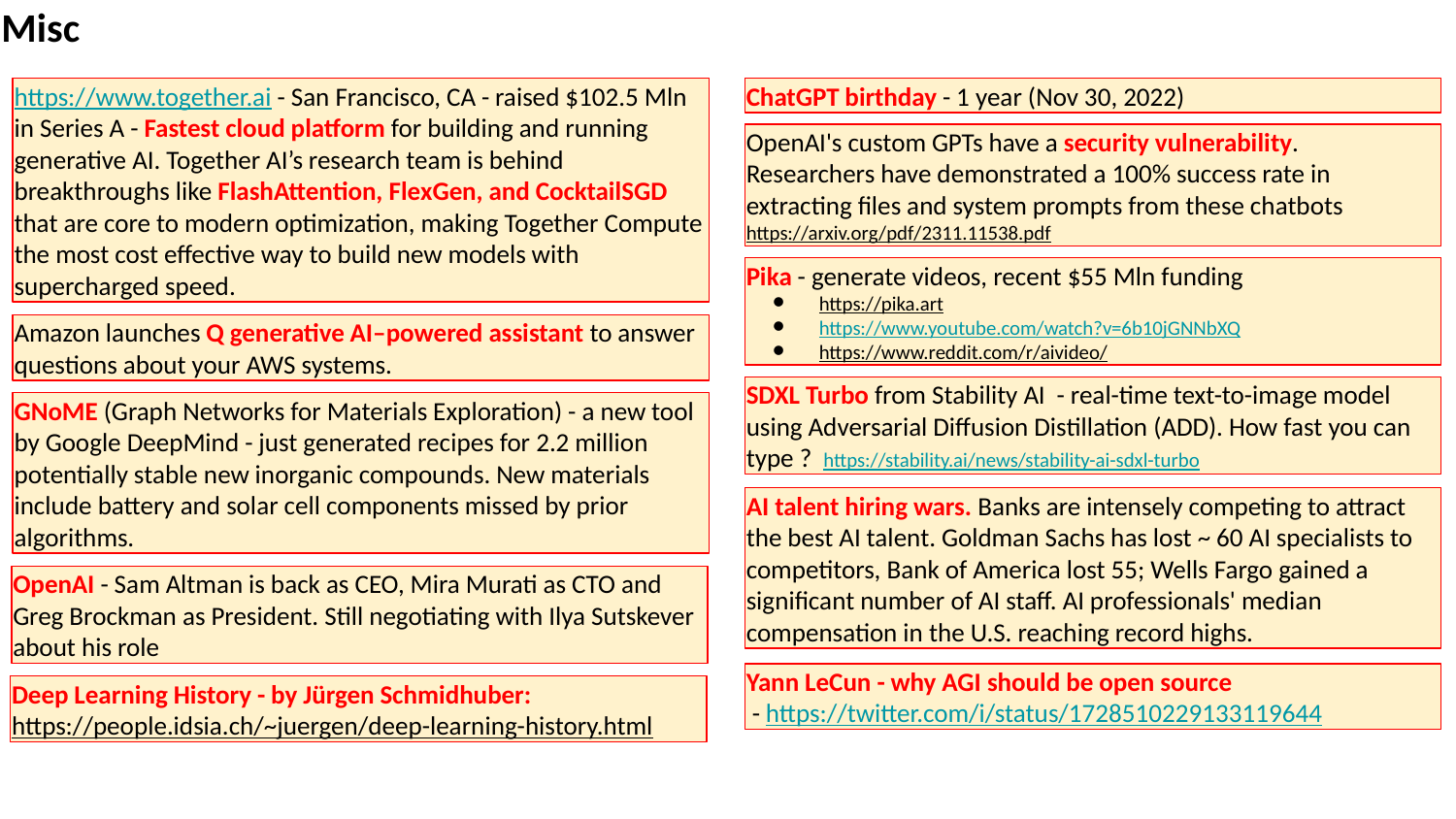

Misc
ChatGPT birthday - 1 year (Nov 30, 2022)
https://www.together.ai - San Francisco, CA - raised $102.5 Mln in Series A - Fastest cloud platform for building and running generative AI. Together AI’s research team is behind breakthroughs like FlashAttention, FlexGen, and CocktailSGD that are core to modern optimization, making Together Compute the most cost effective way to build new models with supercharged speed.
OpenAI's custom GPTs have a security vulnerability.
Researchers have demonstrated a 100% success rate in extracting files and system prompts from these chatbots
https://arxiv.org/pdf/2311.11538.pdf
Pika - generate videos, recent $55 Mln funding
https://pika.art
https://www.youtube.com/watch?v=6b10jGNNbXQ
https://www.reddit.com/r/aivideo/
Amazon launches Q generative AI–powered assistant to answer questions about your AWS systems.
SDXL Turbo from Stability AI  - real-time text-to-image model using Adversarial Diffusion Distillation (ADD). How fast you can type ?  https://stability.ai/news/stability-ai-sdxl-turbo
GNoME (Graph Networks for Materials Exploration) - a new tool by Google DeepMind - just generated recipes for 2.2 million potentially stable new inorganic compounds. New materials include battery and solar cell components missed by prior algorithms.
AI talent hiring wars. Banks are intensely competing to attract the best AI talent. Goldman Sachs has lost ~ 60 AI specialists to competitors, Bank of America lost 55; Wells Fargo gained a significant number of AI staff. AI professionals' median compensation in the U.S. reaching record highs.
OpenAI - Sam Altman is back as CEO, Mira Murati as CTO and Greg Brockman as President. Still negotiating with Ilya Sutskever about his role
Yann LeCun - why AGI should be open source
 - https://twitter.com/i/status/1728510229133119644
Deep Learning History - by Jürgen Schmidhuber:
https://people.idsia.ch/~juergen/deep-learning-history.html